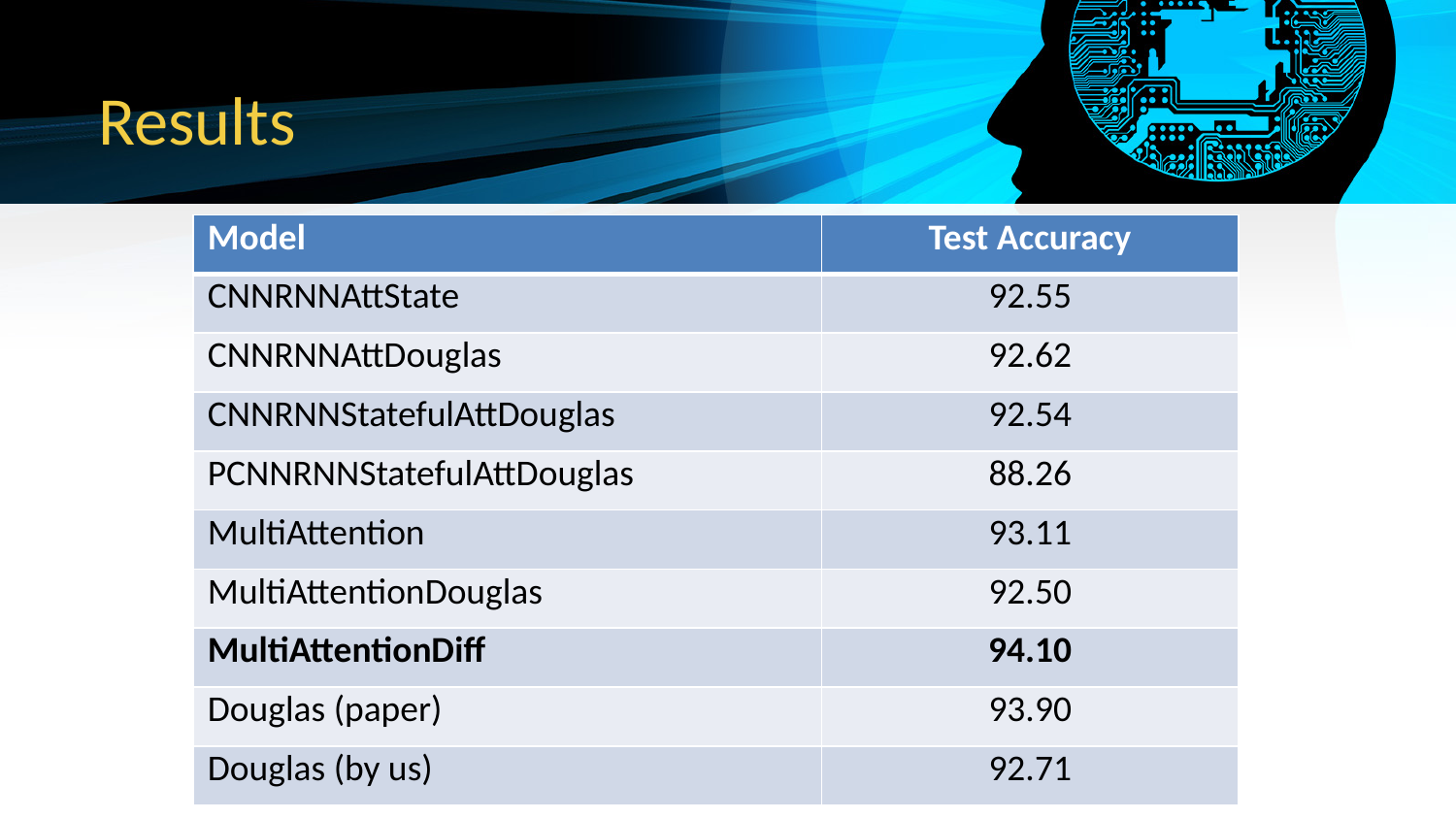

# Results

| Model | Test Accuracy |
| --- | --- |
| CNNRNNAttState | 92.55 |
| CNNRNNAttDouglas | 92.62 |
| CNNRNNStatefulAttDouglas | 92.54 |
| PCNNRNNStatefulAttDouglas | 88.26 |
| MultiAttention | 93.11 |
| MultiAttentionDouglas | 92.50 |
| MultiAttentionDiff | 94.10 |
| Douglas (paper) | 93.90 |
| Douglas (by us) | 92.71 |